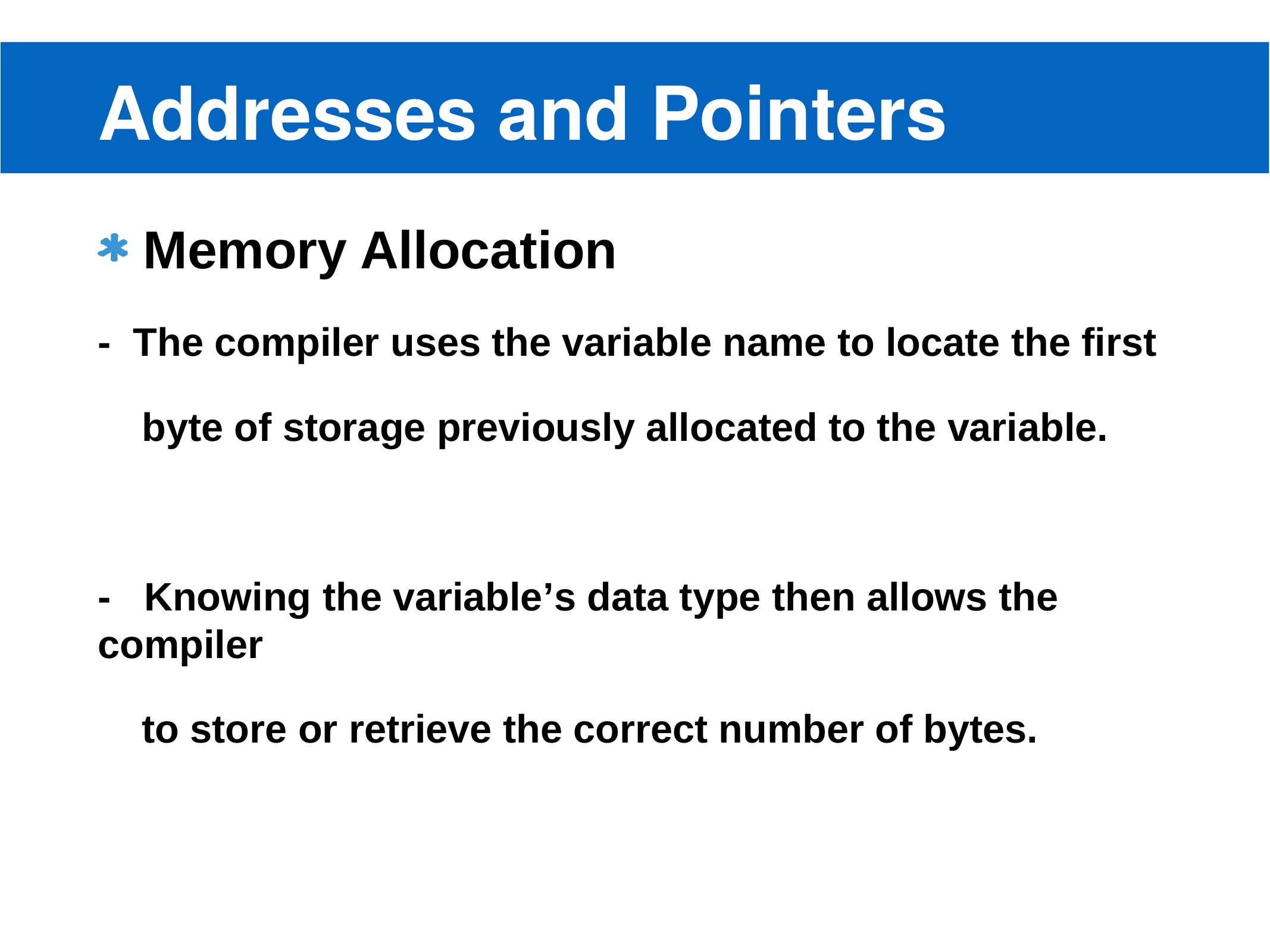

# Addresses and Pointers

Memory Allocation
-  The compiler uses the variable name to locate the first
    byte of storage previously allocated to the variable.

-   Knowing the variable’s data type then allows the compiler
    to store or retrieve the correct number of bytes.